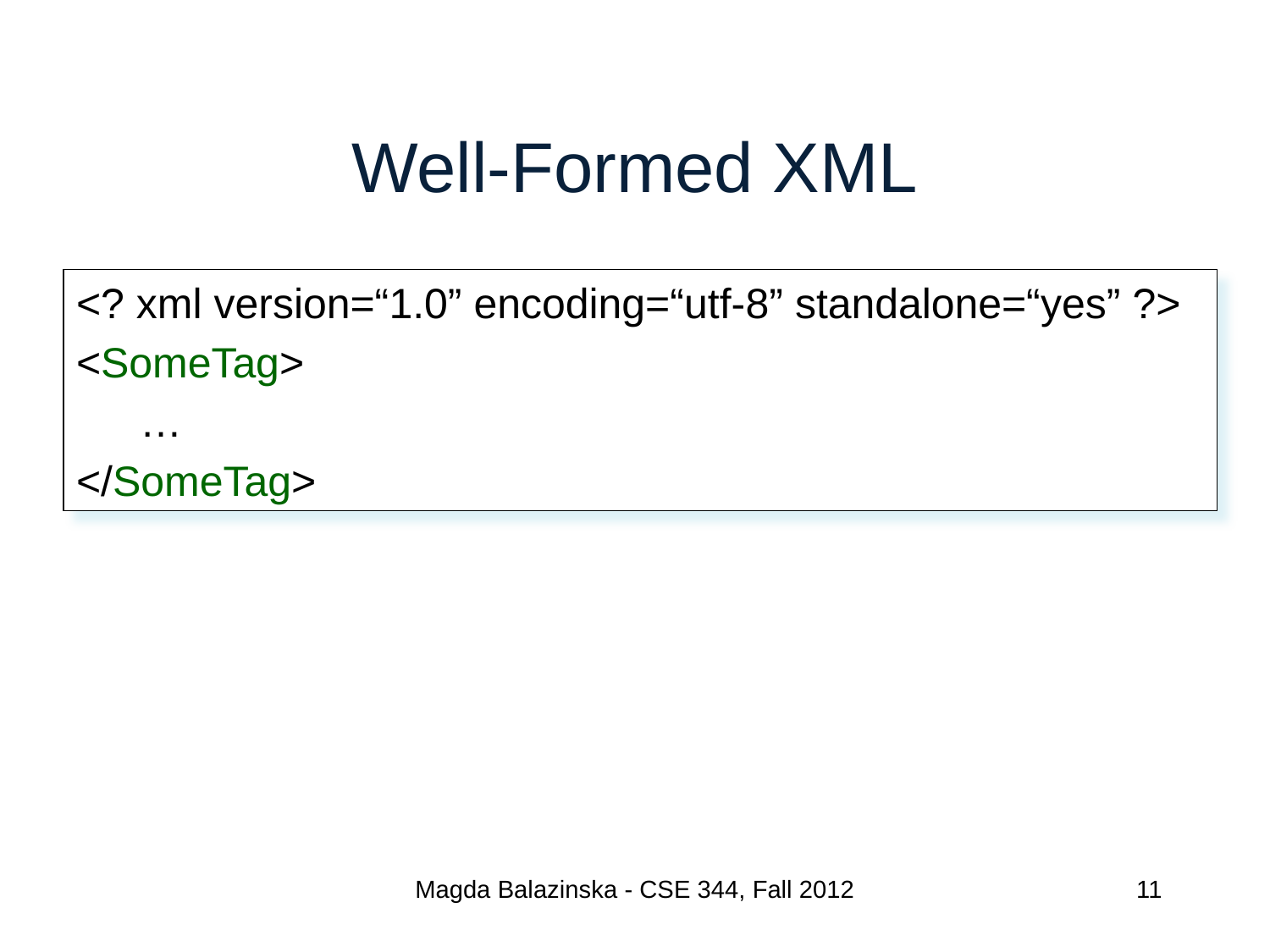

# Well-Formed XML
<? xml version=“1.0” encoding=“utf-8” standalone=“yes” ?>
<SomeTag>
…
</SomeTag>
Magda Balazinska - CSE 344, Fall 2012
11